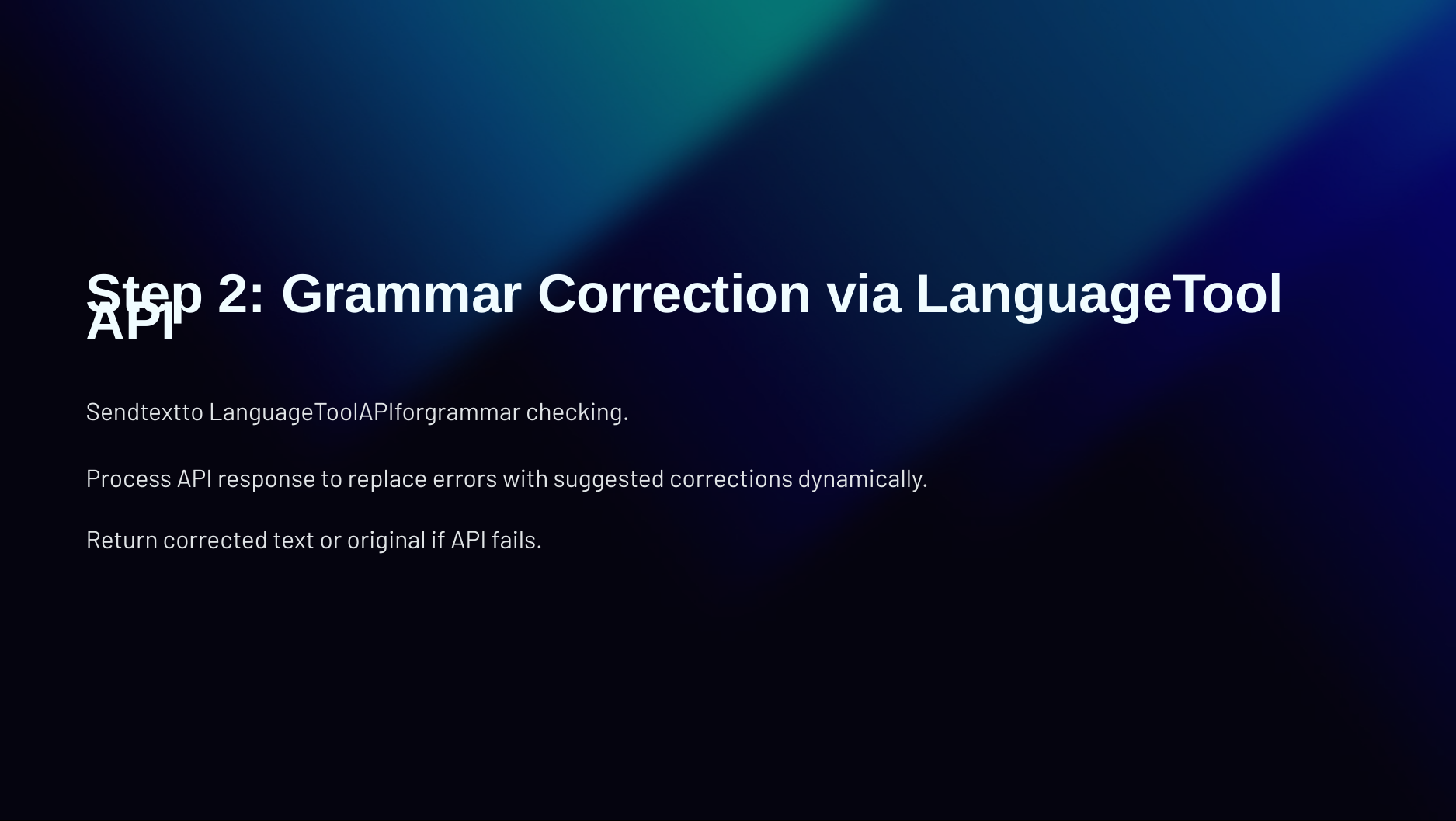

Step 2: Grammar Correction via LanguageTool API
Sendtextto LanguageToolAPIforgrammar checking.

Process API response to replace errors with suggested corrections dynamically. Return corrected text or original if API fails.